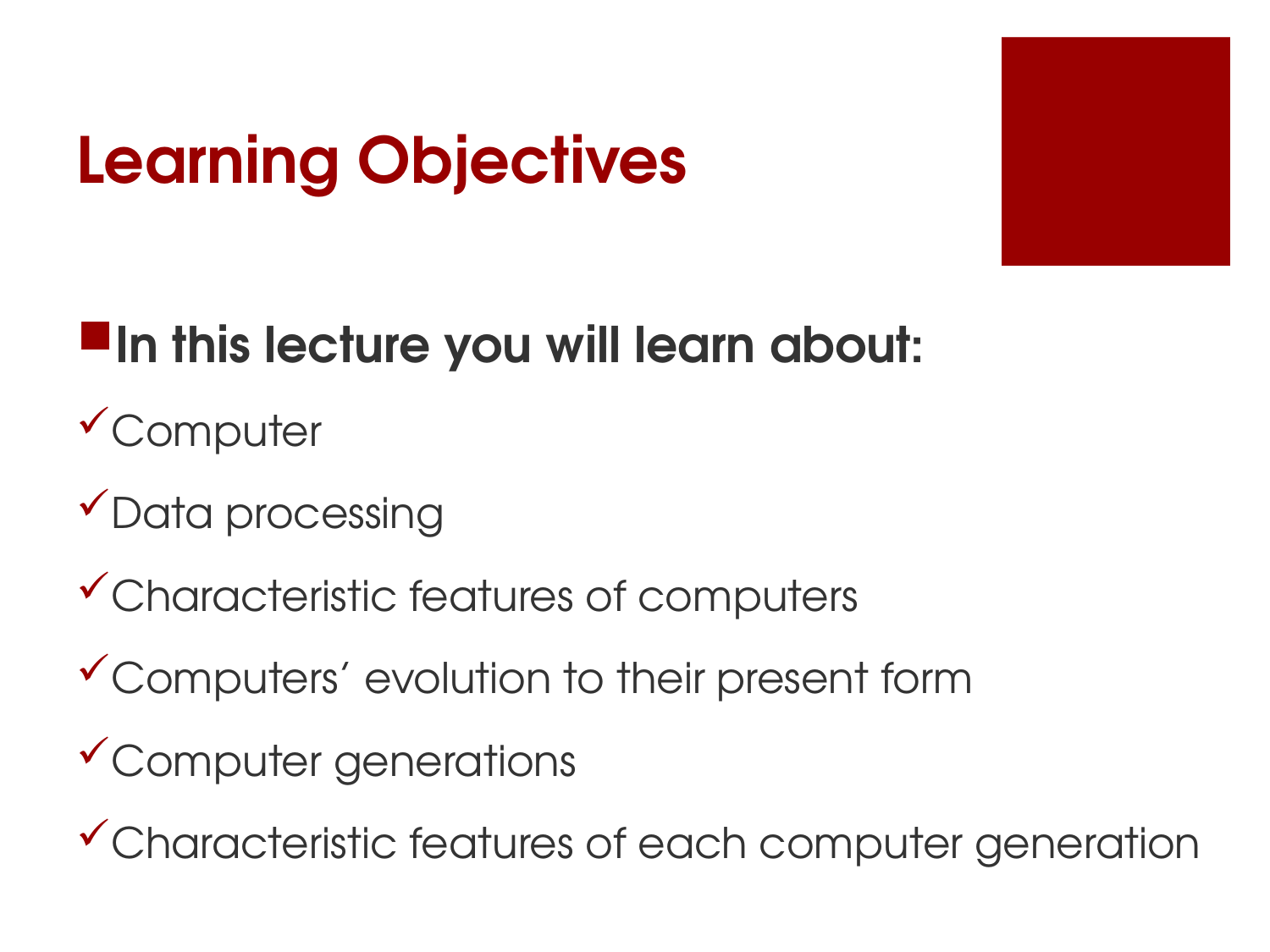

# Learning Objectives
In this lecture you will learn about:
Computer
Data processing
Characteristic features of computers
Computers’ evolution to their present form
Computer generations
Characteristic features of each computer generation